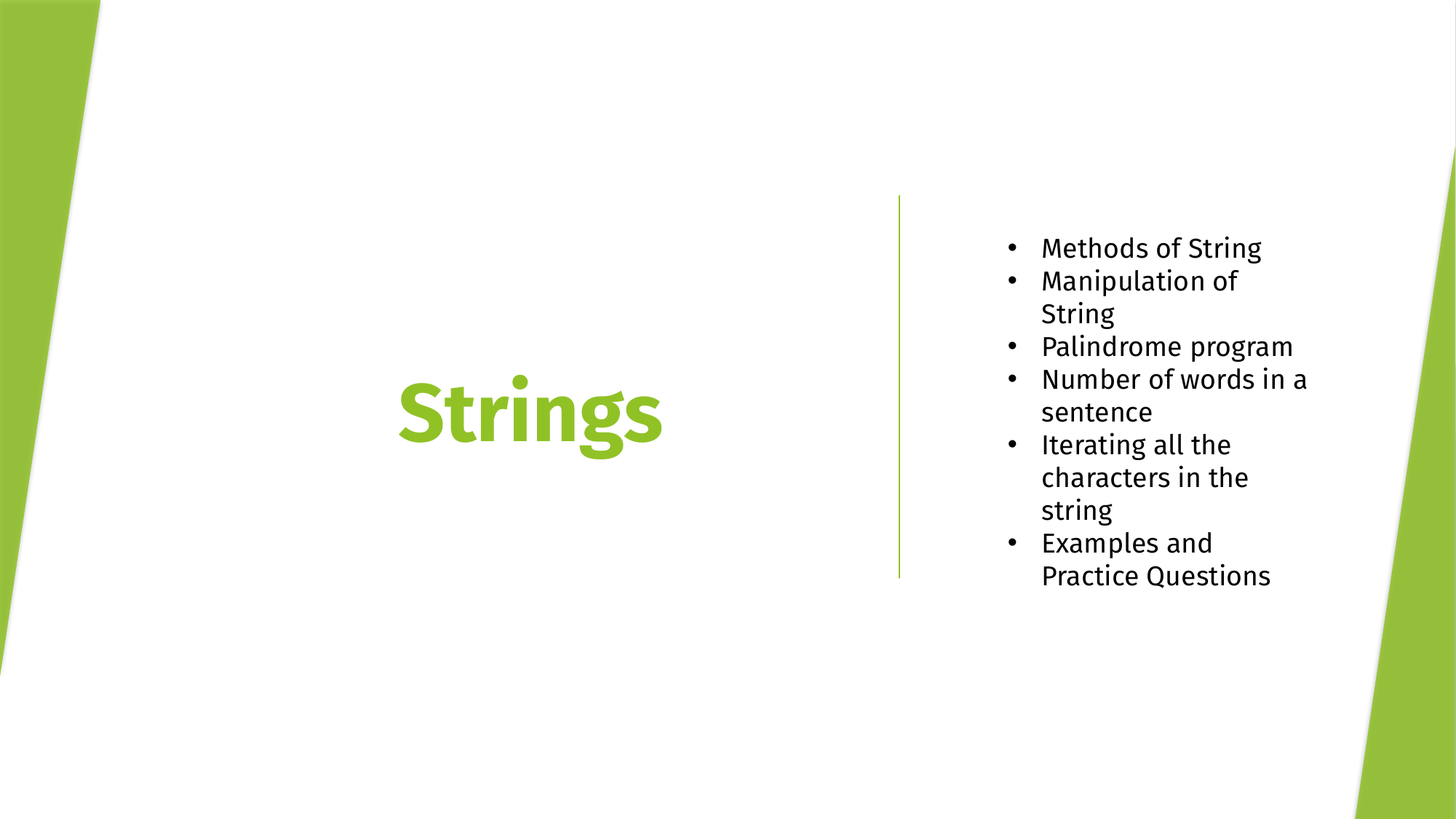

Strings
Methods of String
Manipulation of String
Palindrome program
Number of words in a sentence
Iterating all the characters in the string
Examples and Practice Questions